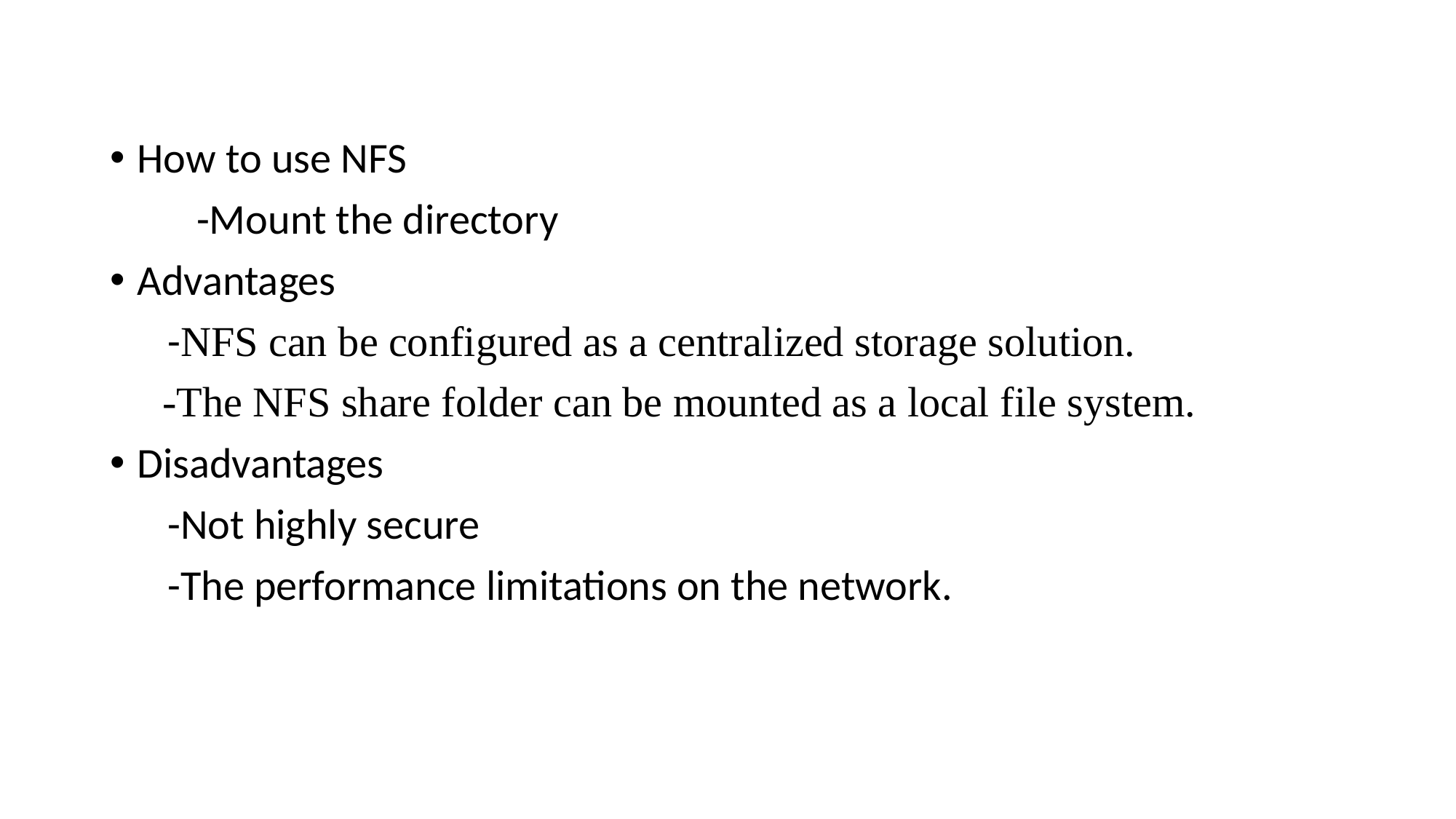

How to use NFS
         -Mount the directory
Advantages
      -NFS can be configured as a centralized storage solution.
     -The NFS share folder can be mounted as a local file system.
Disadvantages
      -Not highly secure
      -The performance limitations on the network.